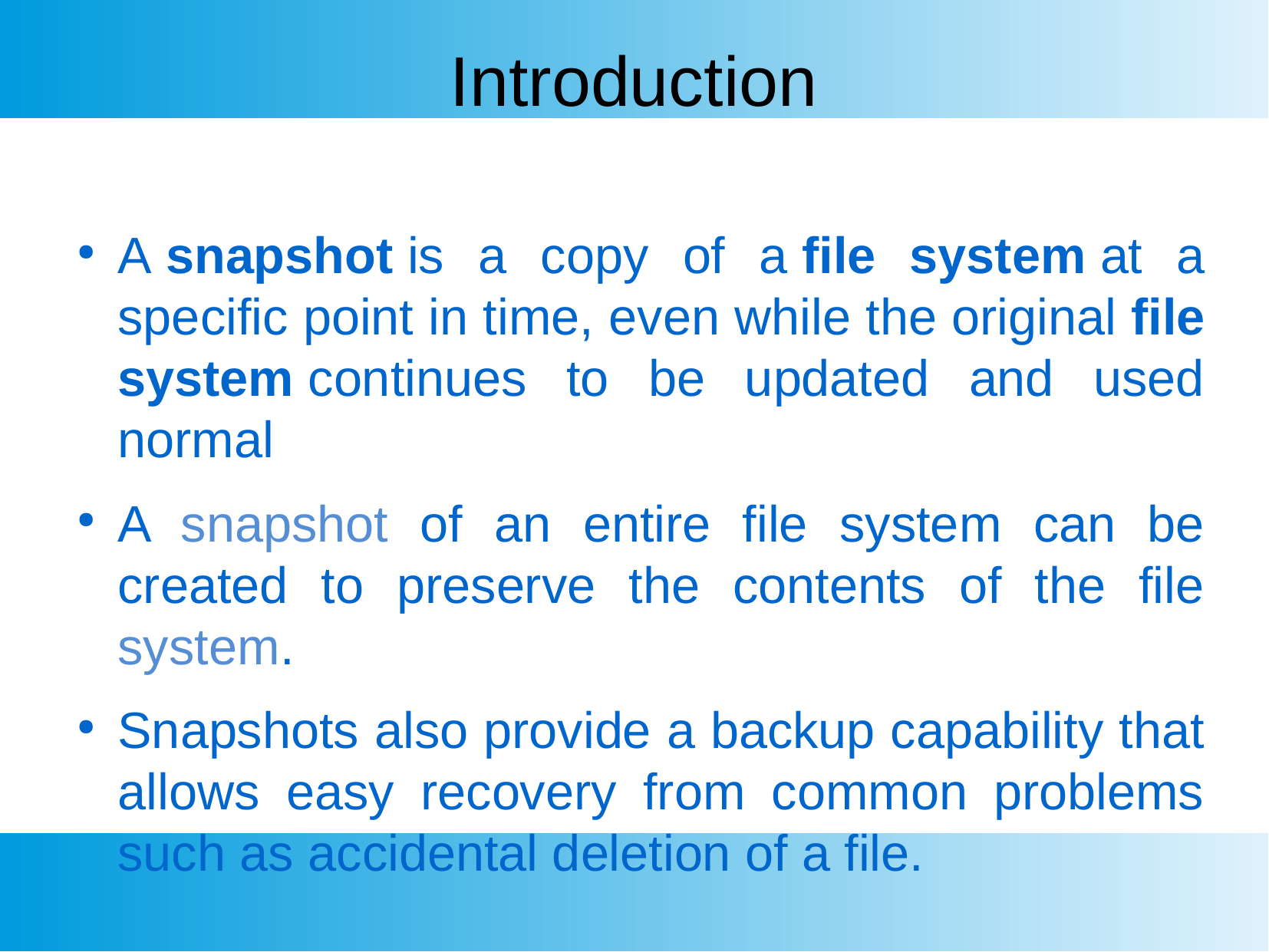

A snapshot is a copy of a file system at a specific point in time, even while the original file system continues to be updated and used normal
A snapshot of an entire file system can be created to preserve the contents of the file system.
Snapshots also provide a backup capability that allows easy recovery from common problems such as accidental deletion of a file.

Introduction